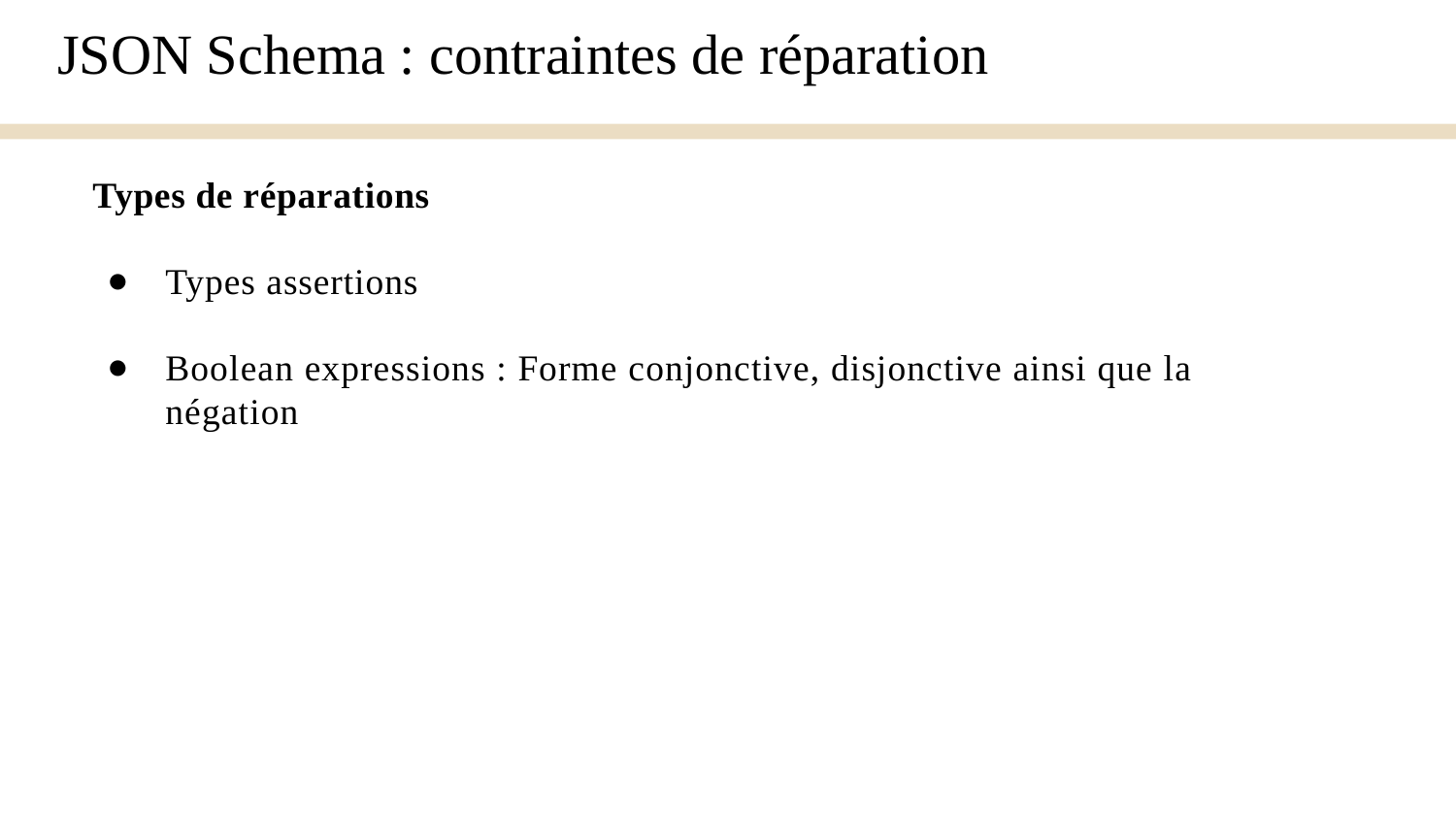

JSON Schema : contraintes de réparation
Types de réparations

Types assertions

Boolean expressions : Forme conjonctive, disjonctive ainsi que la négation